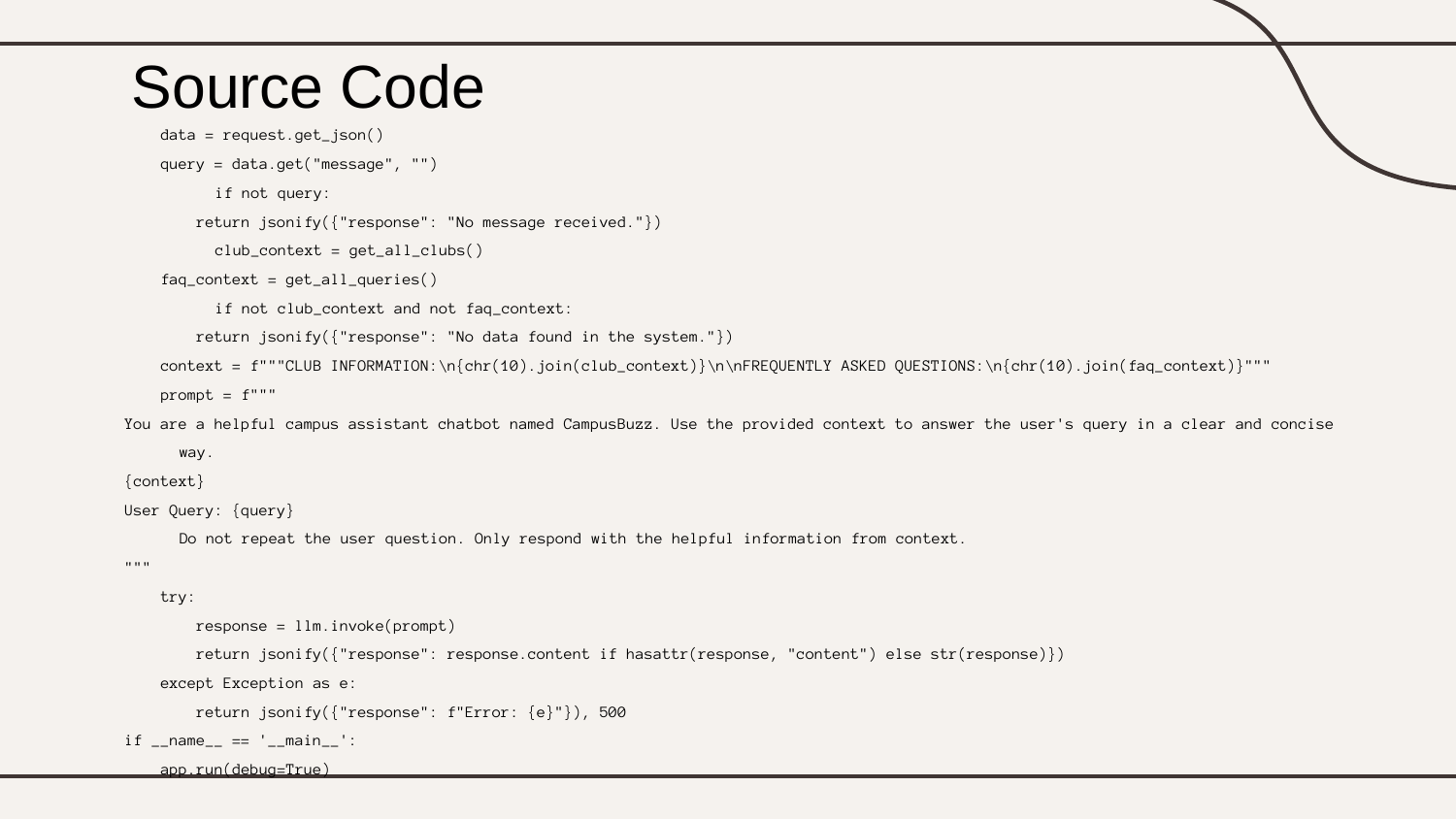

# Source Code
    data = request.get_json()
    query = data.get("message", "")
    if not query:
        return jsonify({"response": "No message received."})
    club_context = get_all_clubs()
    faq_context = get_all_queries()
    if not club_context and not faq_context:
        return jsonify({"response": "No data found in the system."})
    context = f"""CLUB INFORMATION:\n{chr(10).join(club_context)}\n\nFREQUENTLY ASKED QUESTIONS:\n{chr(10).join(faq_context)}"""
    prompt = f"""
You are a helpful campus assistant chatbot named CampusBuzz. Use the provided context to answer the user's query in a clear and concise way.
{context}
User Query: {query}
Do not repeat the user question. Only respond with the helpful information from context.
"""
    try:
        response = llm.invoke(prompt)
        return jsonify({"response": response.content if hasattr(response, "content") else str(response)})
    except Exception as e:
        return jsonify({"response": f"Error: {e}"}), 500
if __name__ == '__main__':
    app.run(debug=True)